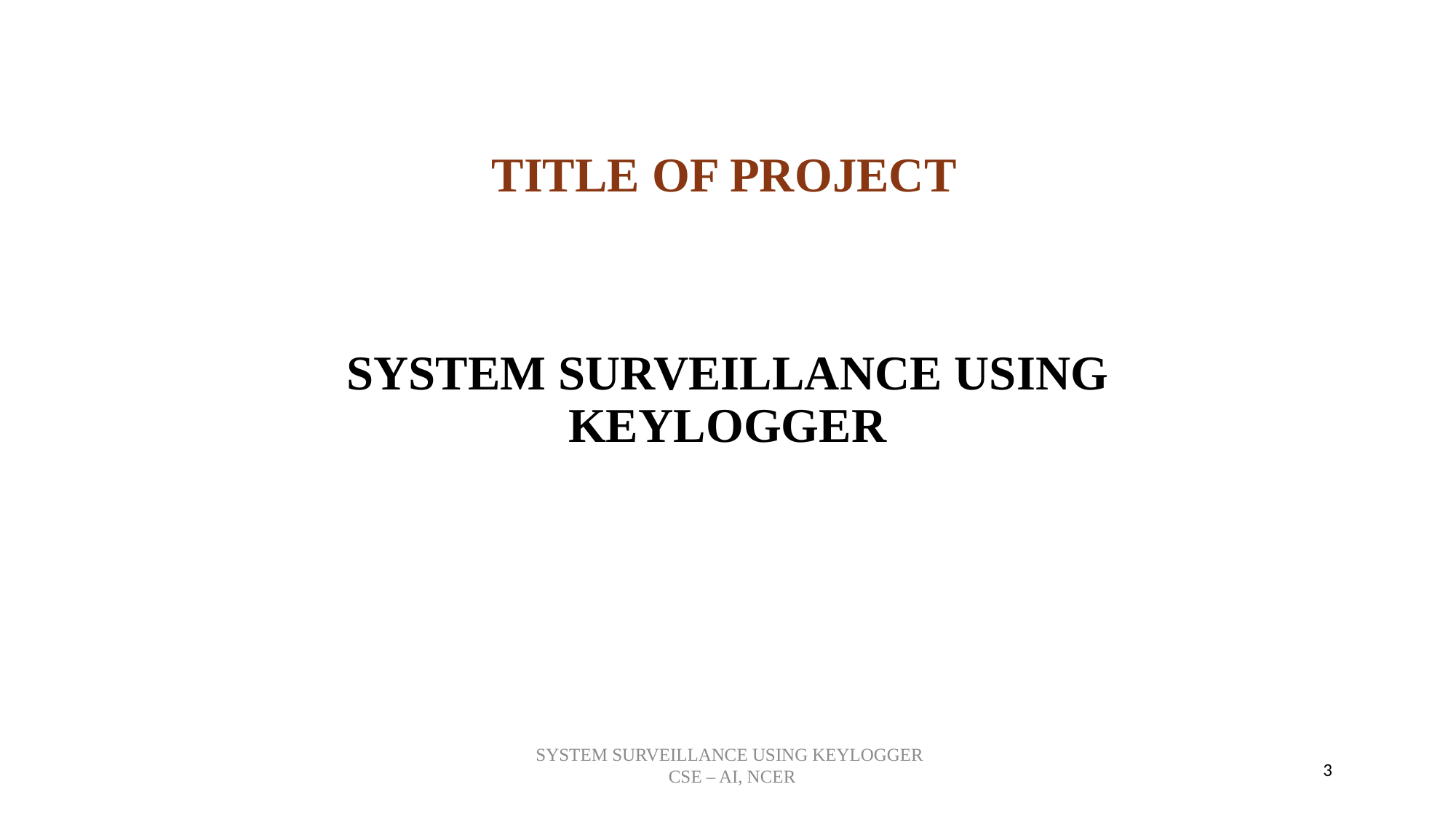

# TITLE OF PROJECT
SYSTEM SURVEILLANCE USING KEYLOGGER
3
SYSTEM SURVEILLANCE USING KEYLOGGER
CSE – AI, NCER